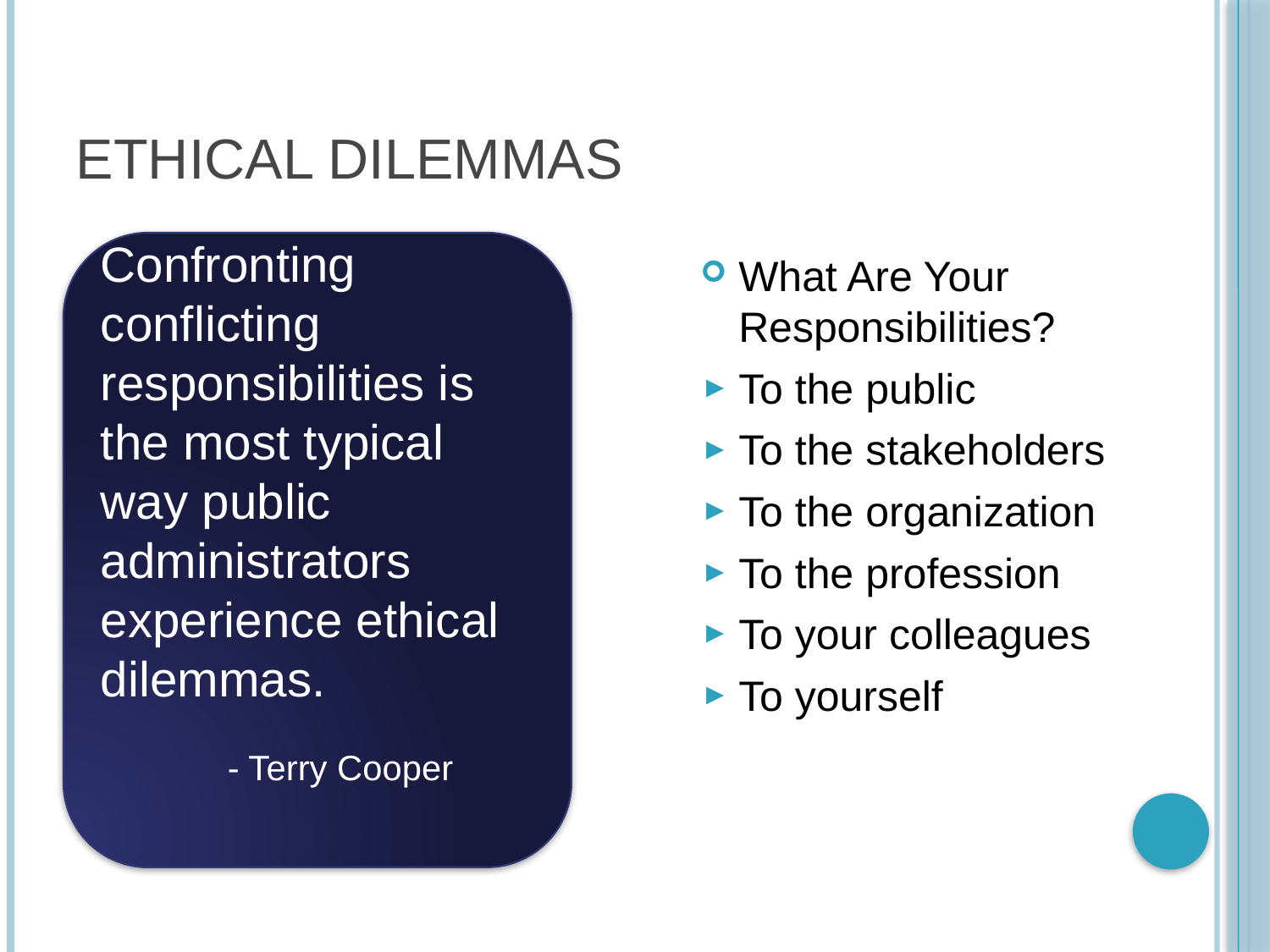

# Ethical Dilemmas
Confronting conflicting responsibilities is the most typical way public administrators experience ethical dilemmas.
	- Terry Cooper

What Are Your Responsibilities?
To the public
To the stakeholders
To the organization
To the profession
To your colleagues
To yourself